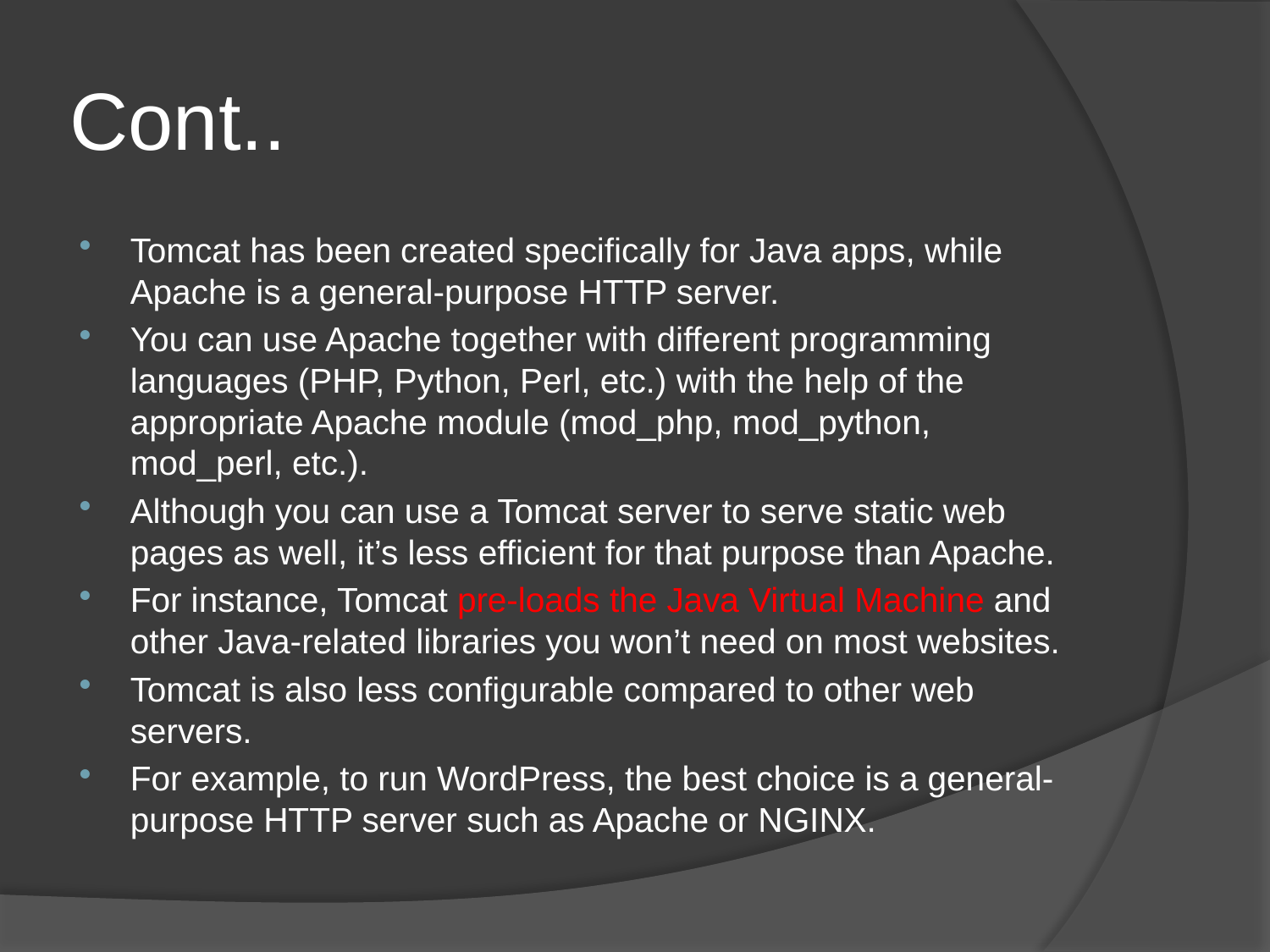

# Cont..
Tomcat has been created specifically for Java apps, while Apache is a general-purpose HTTP server.
You can use Apache together with different programming languages (PHP, Python, Perl, etc.) with the help of the appropriate Apache module (mod_php, mod_python, mod_perl, etc.).
Although you can use a Tomcat server to serve static web pages as well, it’s less efficient for that purpose than Apache.
For instance, Tomcat pre-loads the Java Virtual Machine and other Java-related libraries you won’t need on most websites.
Tomcat is also less configurable compared to other web servers.
For example, to run WordPress, the best choice is a general-purpose HTTP server such as Apache or NGINX.